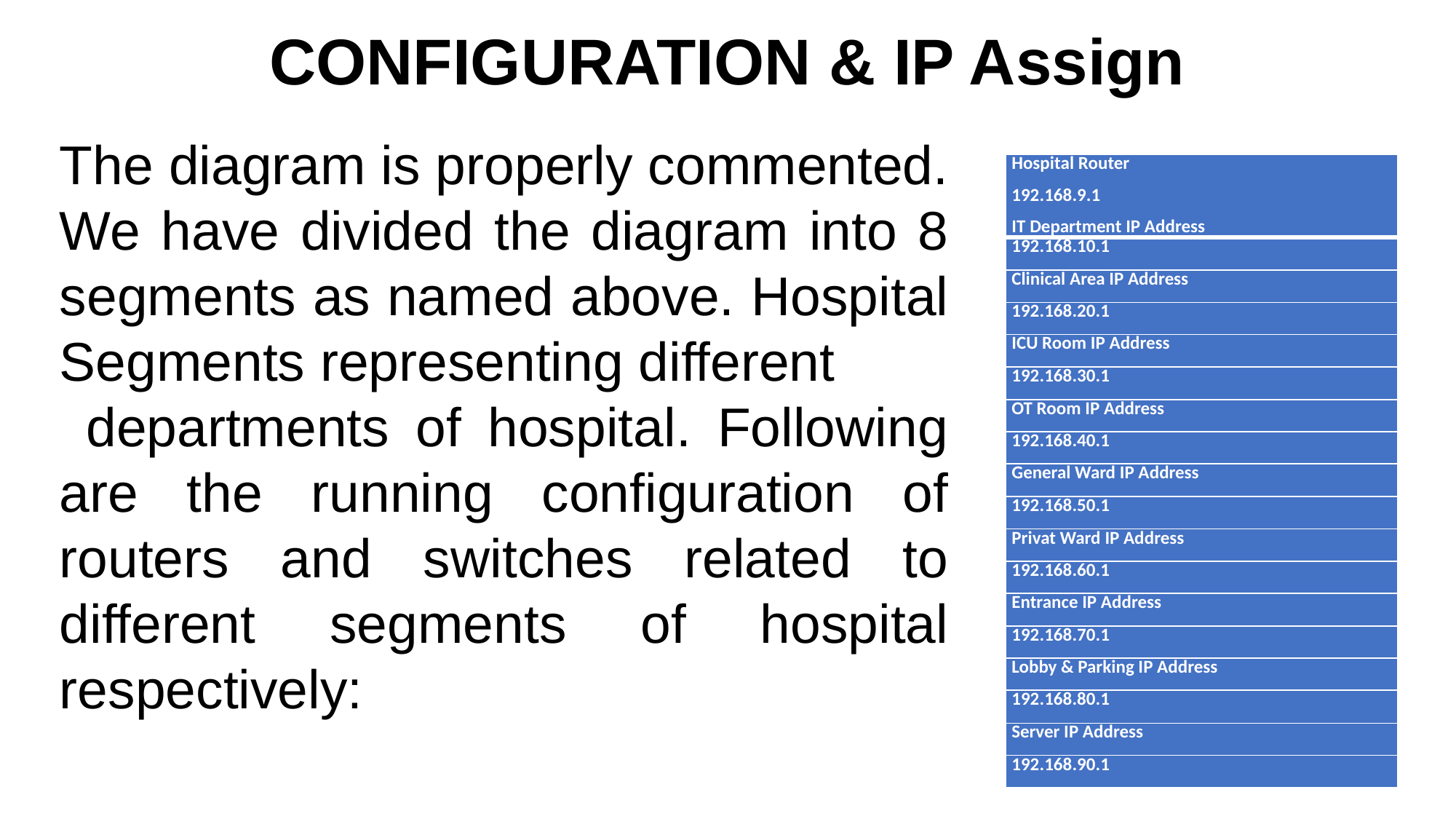

# CONFIGURATION & IP Assign
The diagram is properly commented. We have divided the diagram into 8 segments as named above. Hospital Segments representing different
 departments of hospital. Following are the running configuration of routers and switches related to different segments of hospital respectively:
| Hospital Router 192.168.9.1 IT Department IP Address |
| --- |
| 192.168.10.1 |
| Clinical Area IP Address |
| 192.168.20.1 |
| ICU Room IP Address |
| 192.168.30.1 |
| OT Room IP Address |
| 192.168.40.1 |
| General Ward IP Address |
| 192.168.50.1 |
| Privat Ward IP Address |
| 192.168.60.1 |
| Entrance IP Address |
| 192.168.70.1 |
| Lobby & Parking IP Address |
| 192.168.80.1 |
| Server IP Address |
| 192.168.90.1 |